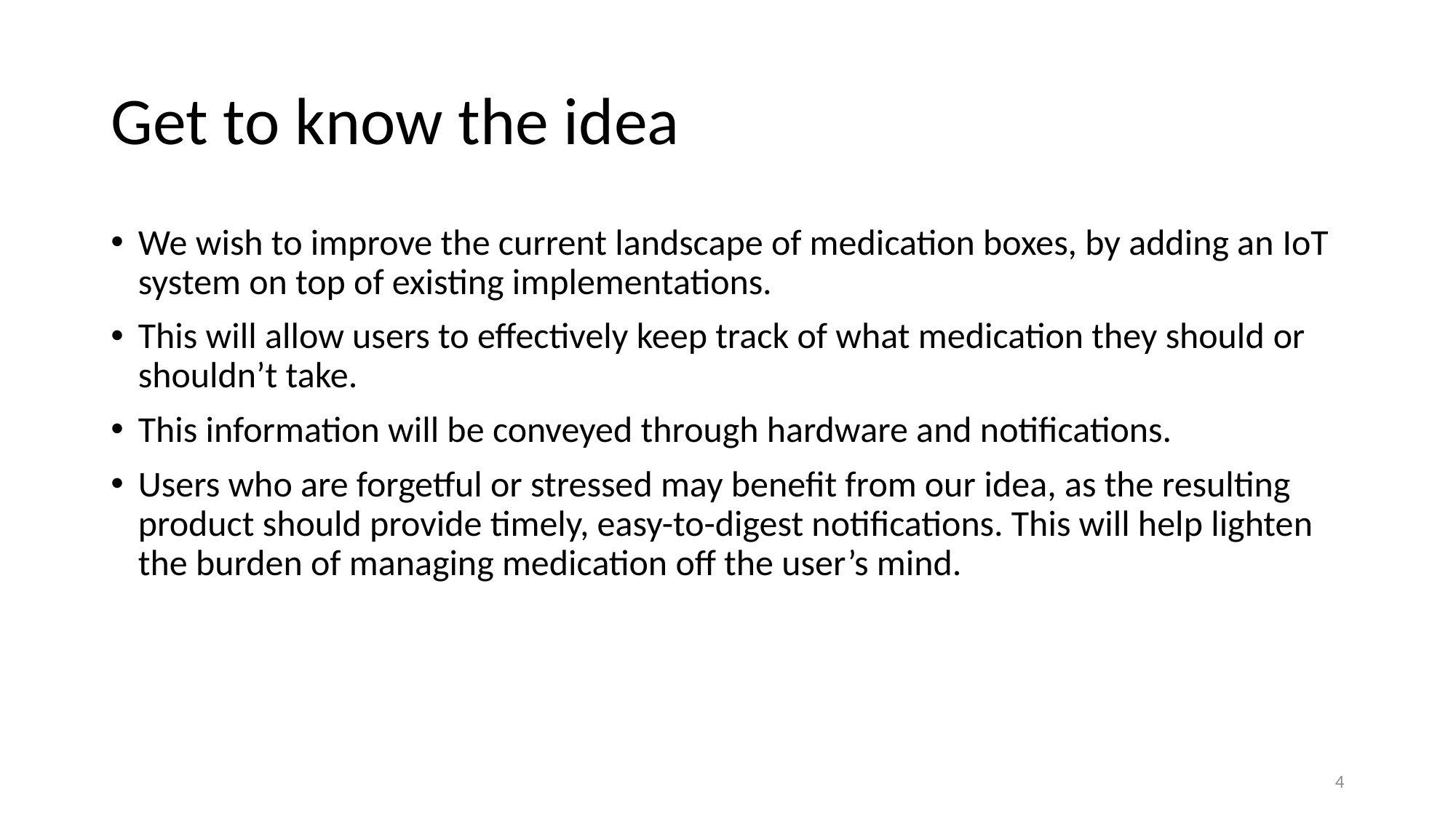

# Get to know the idea
We wish to improve the current landscape of medication boxes, by adding an IoT system on top of existing implementations.​
This will allow users to effectively keep track of what medication they should or shouldn’t take.​
This information will be conveyed through hardware and notifications.
Users who are forgetful or stressed may benefit from our idea, as the resulting product should provide timely, easy-to-digest notifications. This will help lighten the burden of managing medication off the user’s mind.

4